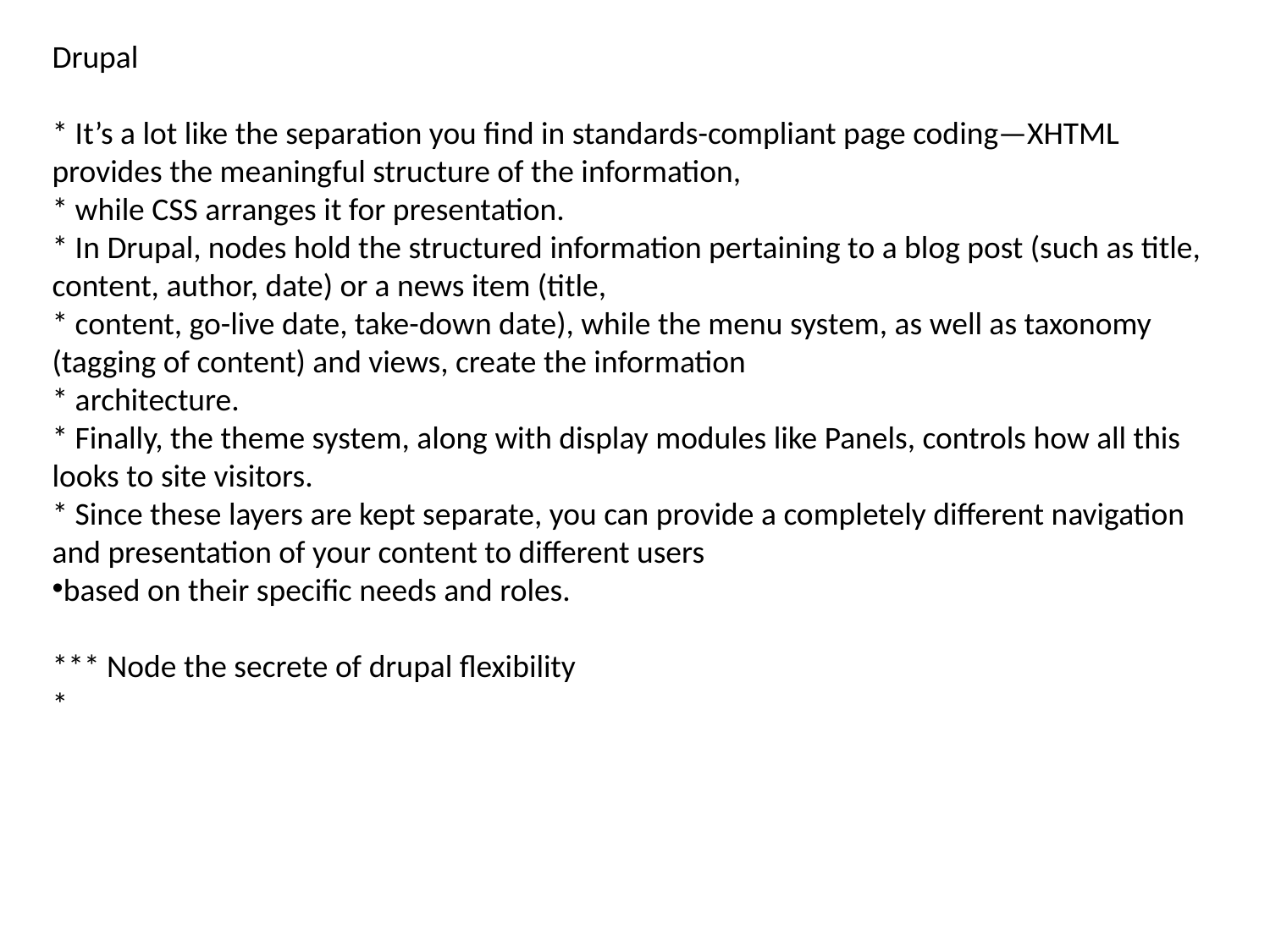

Drupal

* It’s a lot like the separation you find in standards-compliant page coding—XHTML provides the meaningful structure of the information,
* while CSS arranges it for presentation.
* In Drupal, nodes hold the structured information pertaining to a blog post (such as title, content, author, date) or a news item (title,
* content, go-live date, take-down date), while the menu system, as well as taxonomy (tagging of content) and views, create the information
* architecture.
* Finally, the theme system, along with display modules like Panels, controls how all this looks to site visitors.
* Since these layers are kept separate, you can provide a completely different navigation and presentation of your content to different users
based on their specific needs and roles.

*** Node the secrete of drupal flexibility
*